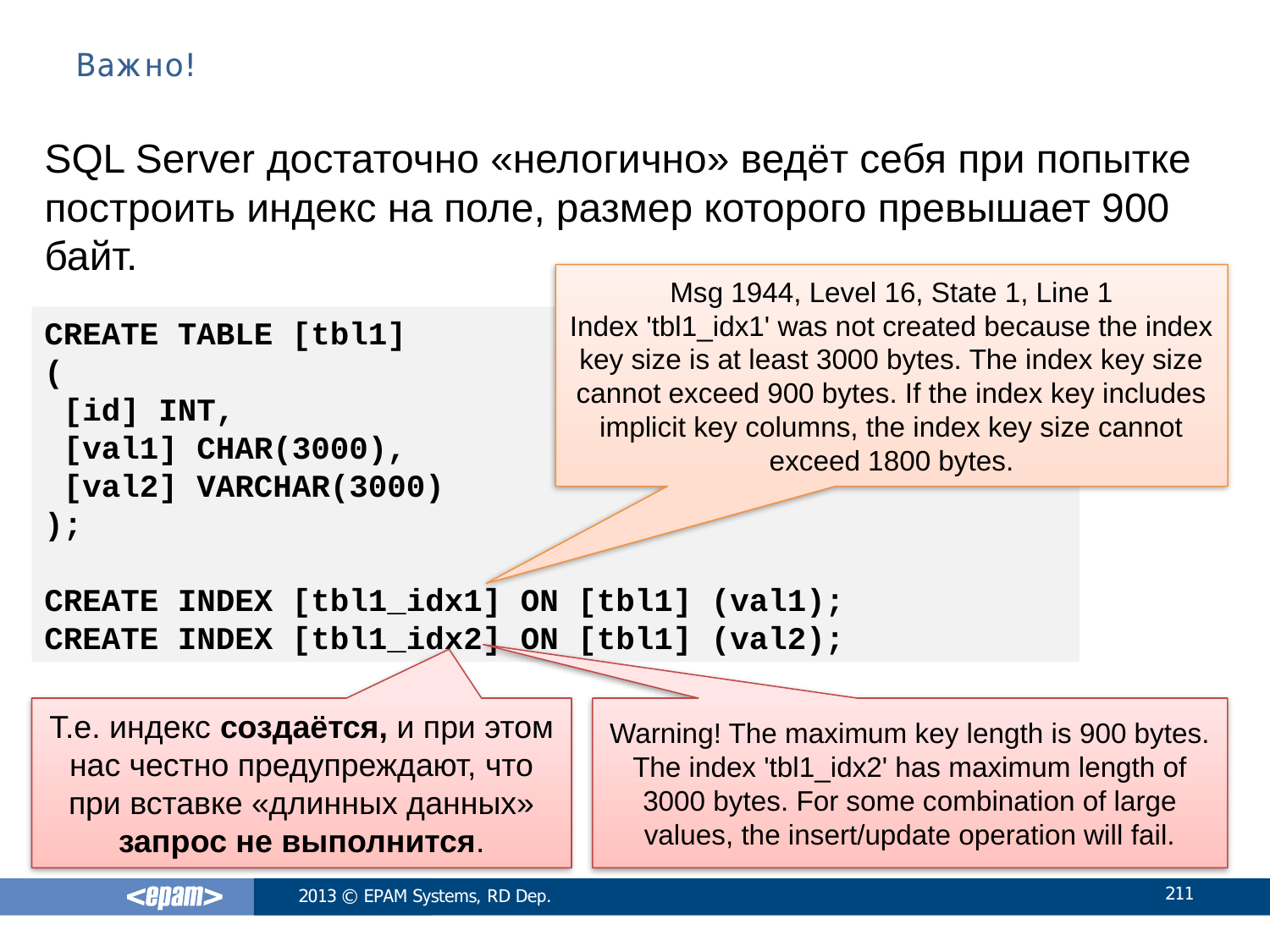

# Важно!
SQL Server достаточно «нелогично» ведёт себя при попытке построить индекс на поле, размер которого превышает 900 байт.
Msg 1944, Level 16, State 1, Line 1
Index 'tbl1_idx1' was not created because the index key size is at least 3000 bytes. The index key size cannot exceed 900 bytes. If the index key includes implicit key columns, the index key size cannot exceed 1800 bytes.
CREATE TABLE [tbl1]
(
 [id] INT,
 [val1] CHAR(3000),
 [val2] VARCHAR(3000)
);

CREATE INDEX [tbl1_idx1] ON [tbl1] (val1);
CREATE INDEX [tbl1_idx2] ON [tbl1] (val2);
Т.е. индекс создаётся, и при этом нас честно предупреждают, что при вставке «длинных данных» запрос не выполнится.
Warning! The maximum key length is 900 bytes. The index 'tbl1_idx2' has maximum length of 3000 bytes. For some combination of large values, the insert/update operation will fail.
211
2013 © EPAM Systems, RD Dep.